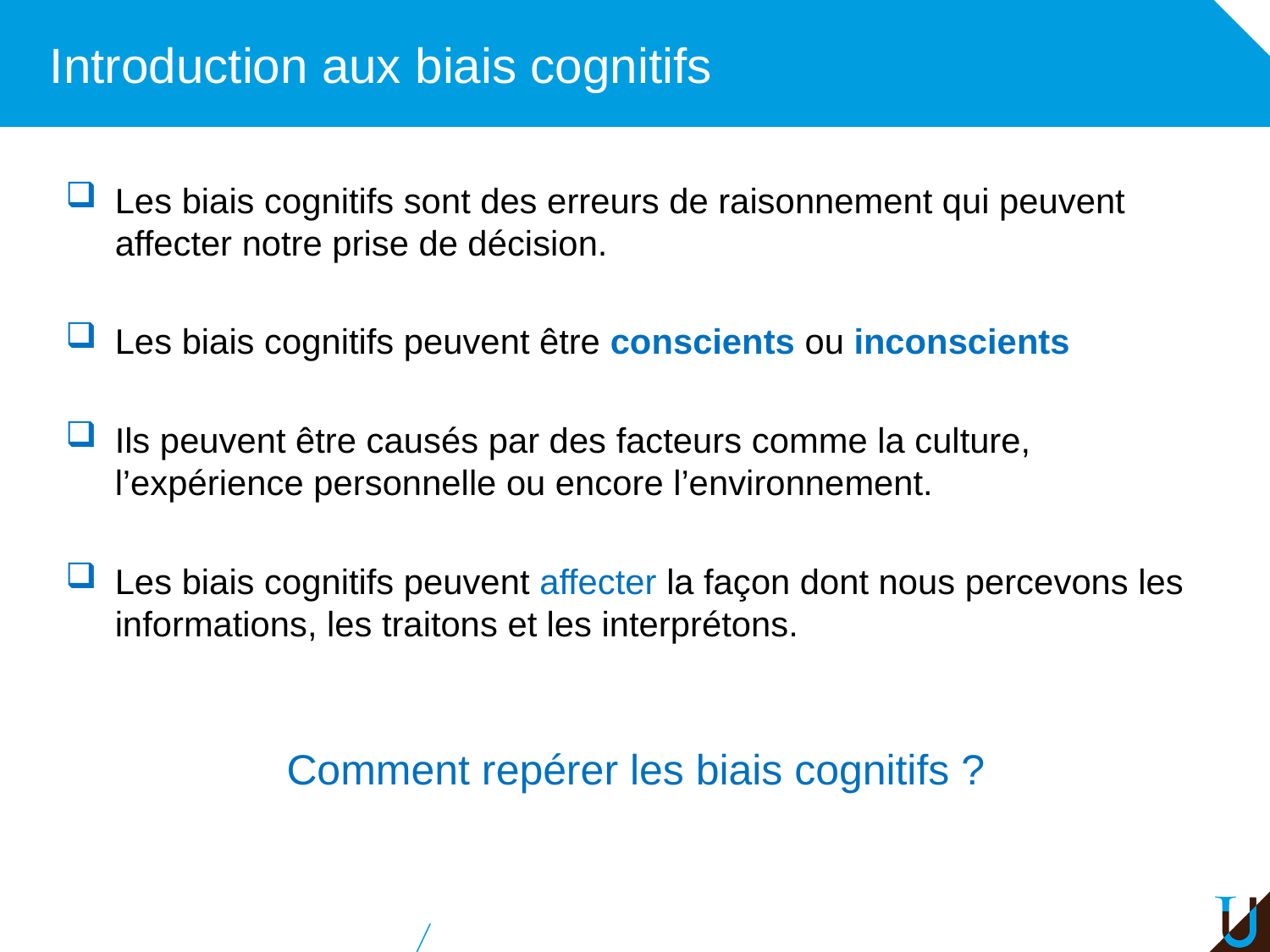

# Introduction aux biais cognitifs
Les biais cognitifs sont des erreurs de raisonnement qui peuvent affecter notre prise de décision.

Les biais cognitifs peuvent être conscients ou inconscients

Ils peuvent être causés par des facteurs comme la culture, l’expérience personnelle ou encore l’environnement.

Les biais cognitifs peuvent affecter la façon dont nous percevons les informations, les traitons et les interprétons.
Comment repérer les biais cognitifs ?
2